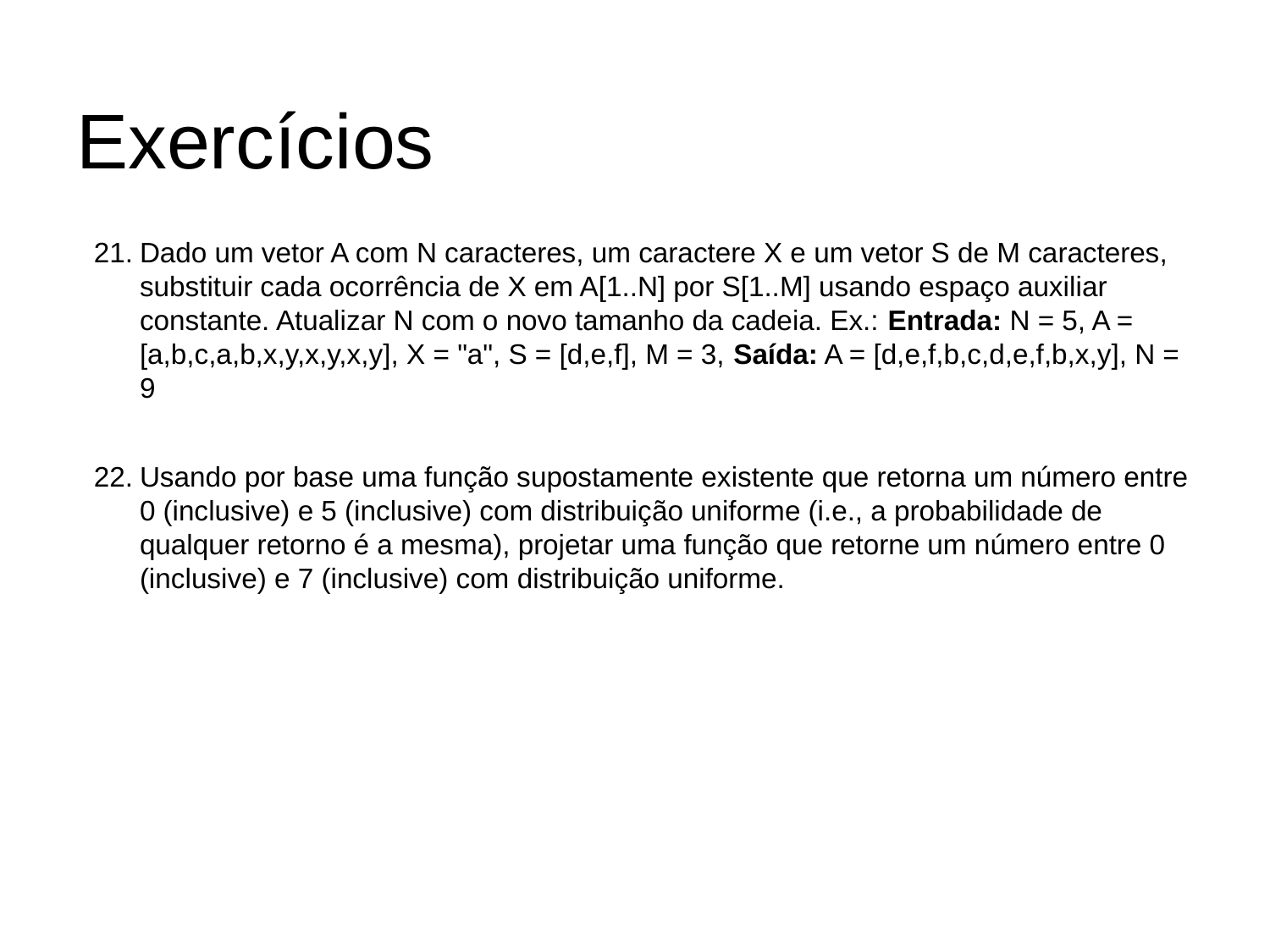

# Exercícios
Dado um vetor A com N caracteres, um caractere X e um vetor S de M caracteres, substituir cada ocorrência de X em A[1..N] por S[1..M] usando espaço auxiliar constante. Atualizar N com o novo tamanho da cadeia. Ex.: Entrada: N = 5, A = [a,b,c,a,b,x,y,x,y,x,y], X = "a", S = [d,e,f], M = 3, Saída: A = [d,e,f,b,c,d,e,f,b,x,y], N = 9

Usando por base uma função supostamente existente que retorna um número entre 0 (inclusive) e 5 (inclusive) com distribuição uniforme (i.e., a probabilidade de qualquer retorno é a mesma), projetar uma função que retorne um número entre 0 (inclusive) e 7 (inclusive) com distribuição uniforme.